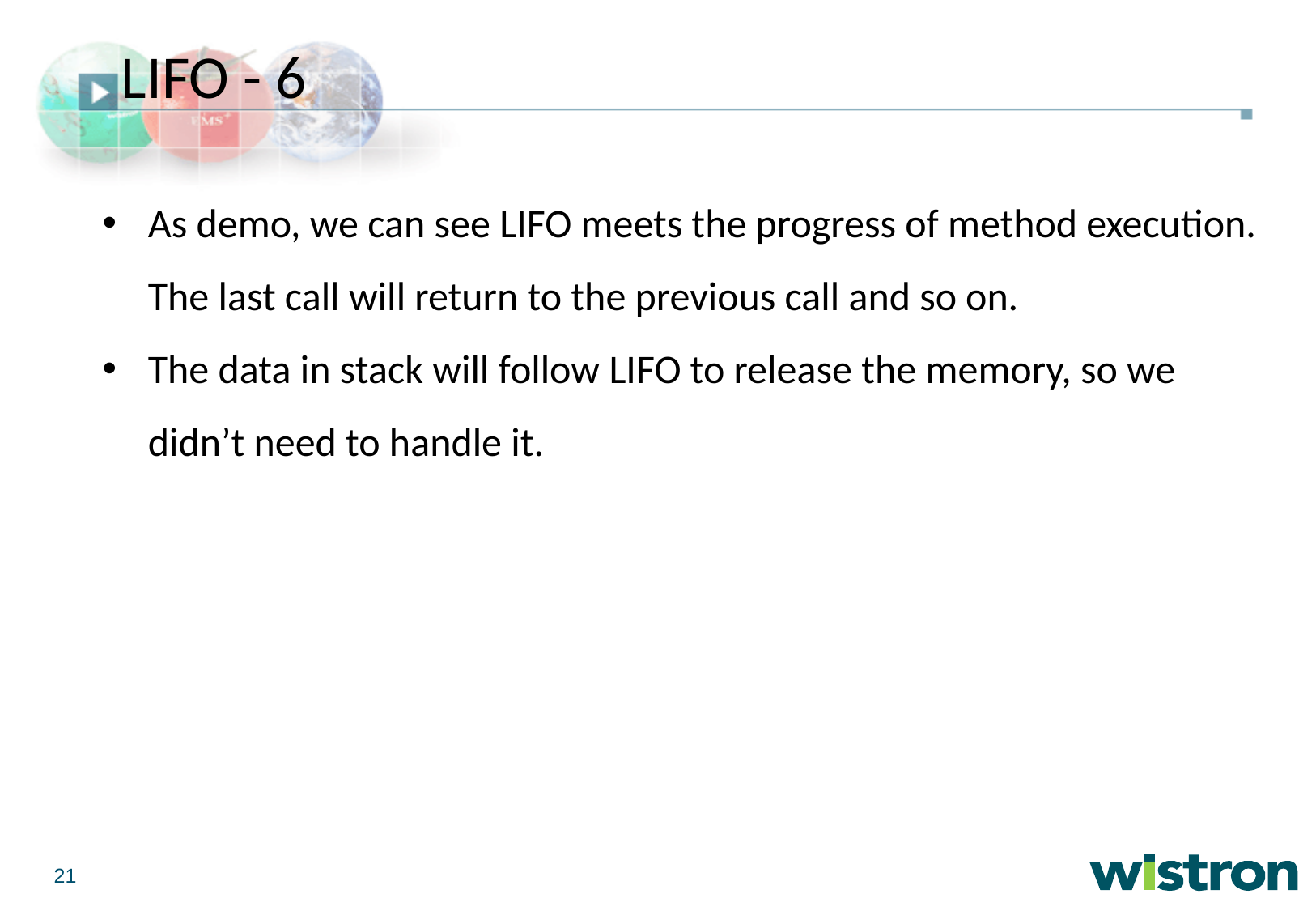

LIFO - 6
As demo, we can see LIFO meets the progress of method execution. The last call will return to the previous call and so on.
The data in stack will follow LIFO to release the memory, so we didn’t need to handle it.